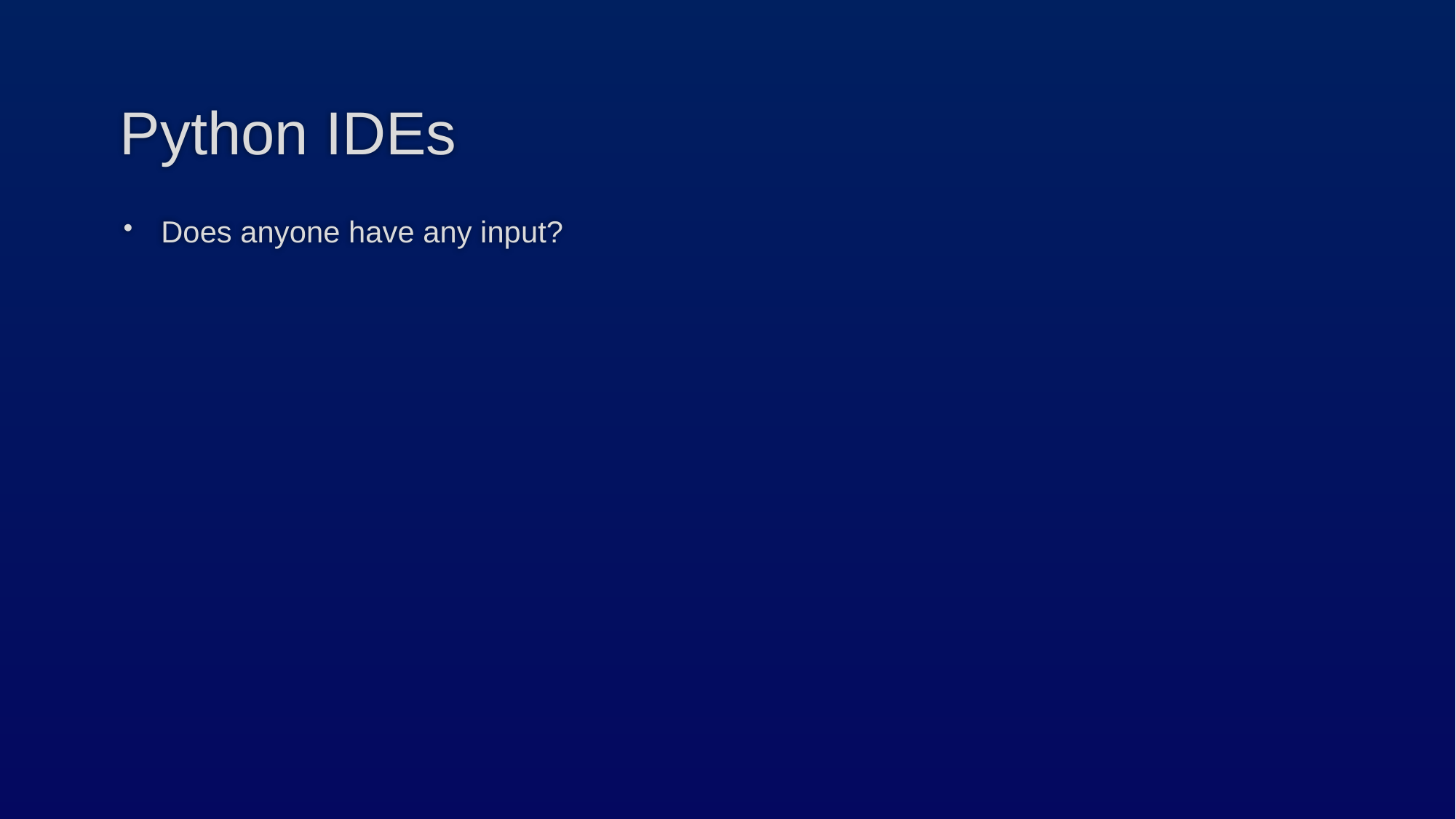

# Python IDEs
Does anyone have any input?